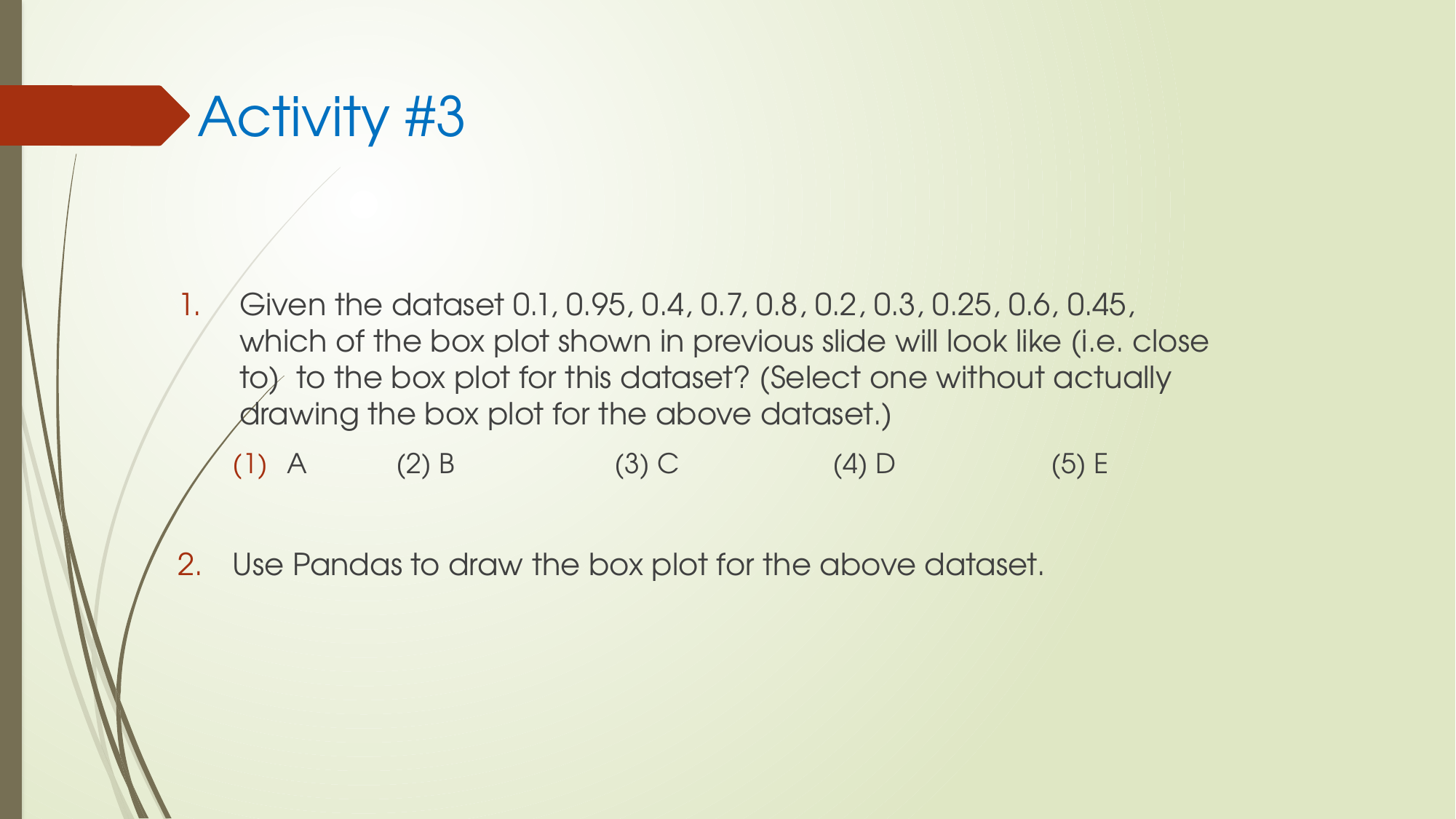

# Activity #3

Given the dataset 0.1, 0.95, 0.4, 0.7, 0.8, 0.2, 0.3, 0.25, 0.6, 0.45, which of the box plot shown in previous slide will look like (i.e. close to)  to the box plot for this dataset? (Select one without actually drawing the box plot for the above dataset.)
A	(2) B		(3) C		(4) D		(5) E

Use Pandas to draw the box plot for the above dataset.